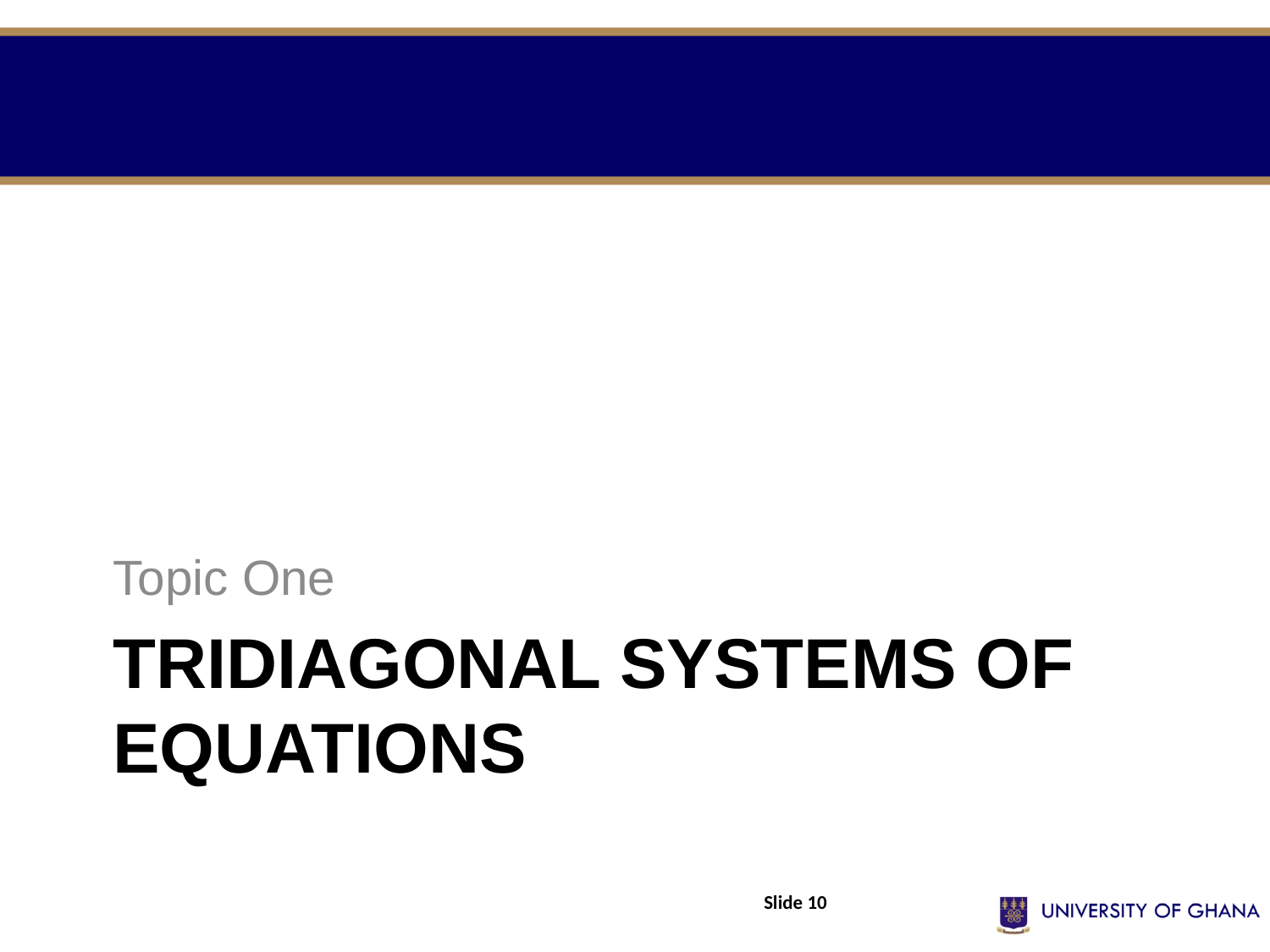

Topic One
# TriDIAGONAL SYSTEMS Of EQUATIONS
Slide 10